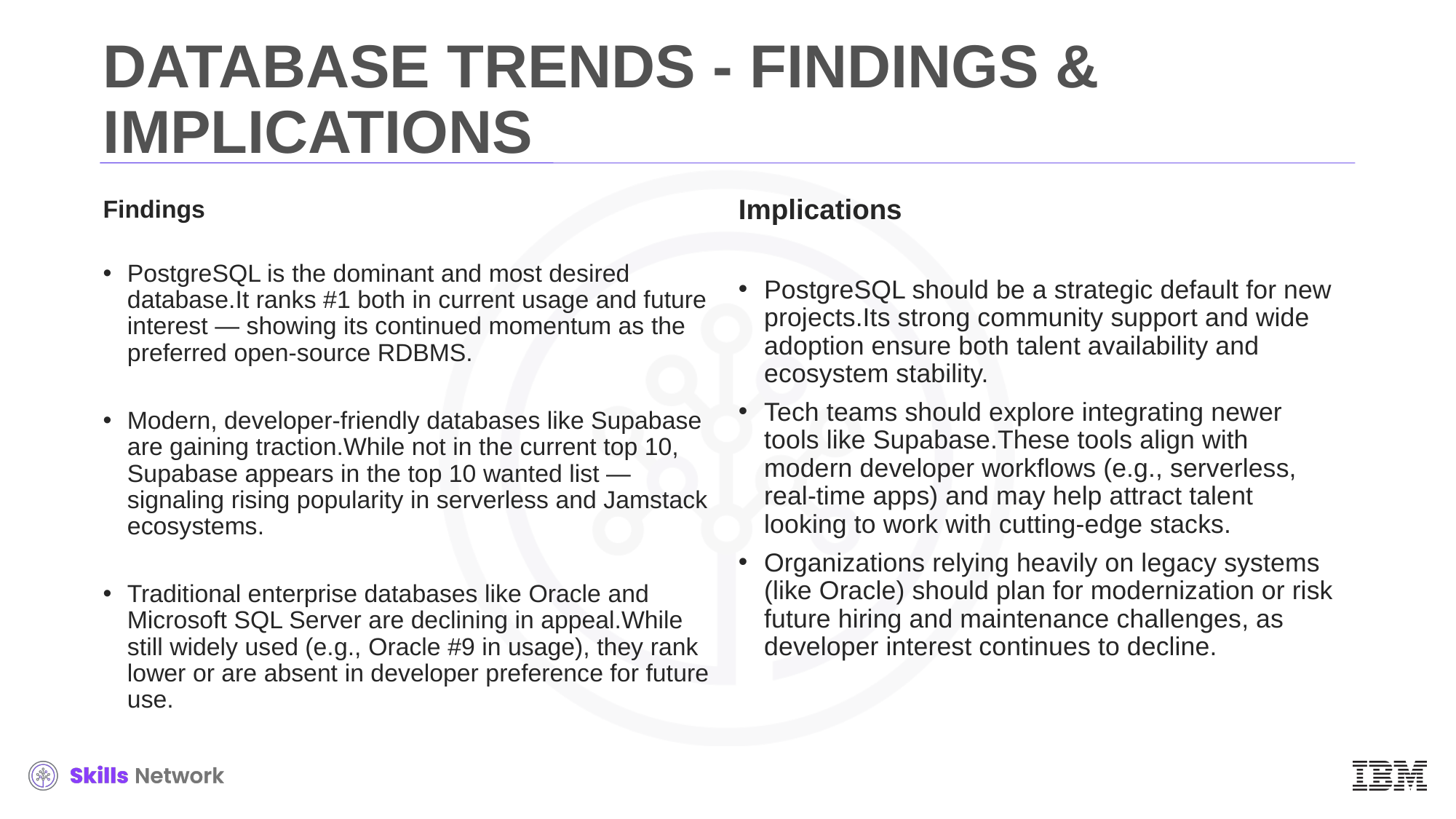

# DATABASE TRENDS - FINDINGS & IMPLICATIONS
Implications

PostgreSQL should be a strategic default for new projects.Its strong community support and wide adoption ensure both talent availability and ecosystem stability.
Tech teams should explore integrating newer tools like Supabase.These tools align with modern developer workflows (e.g., serverless, real-time apps) and may help attract talent looking to work with cutting-edge stacks.
Organizations relying heavily on legacy systems (like Oracle) should plan for modernization or risk future hiring and maintenance challenges, as developer interest continues to decline.
Findings

PostgreSQL is the dominant and most desired database.It ranks #1 both in current usage and future interest — showing its continued momentum as the preferred open-source RDBMS.

Modern, developer-friendly databases like Supabase are gaining traction.While not in the current top 10, Supabase appears in the top 10 wanted list — signaling rising popularity in serverless and Jamstack ecosystems.

Traditional enterprise databases like Oracle and Microsoft SQL Server are declining in appeal.While still widely used (e.g., Oracle #9 in usage), they rank lower or are absent in developer preference for future use.